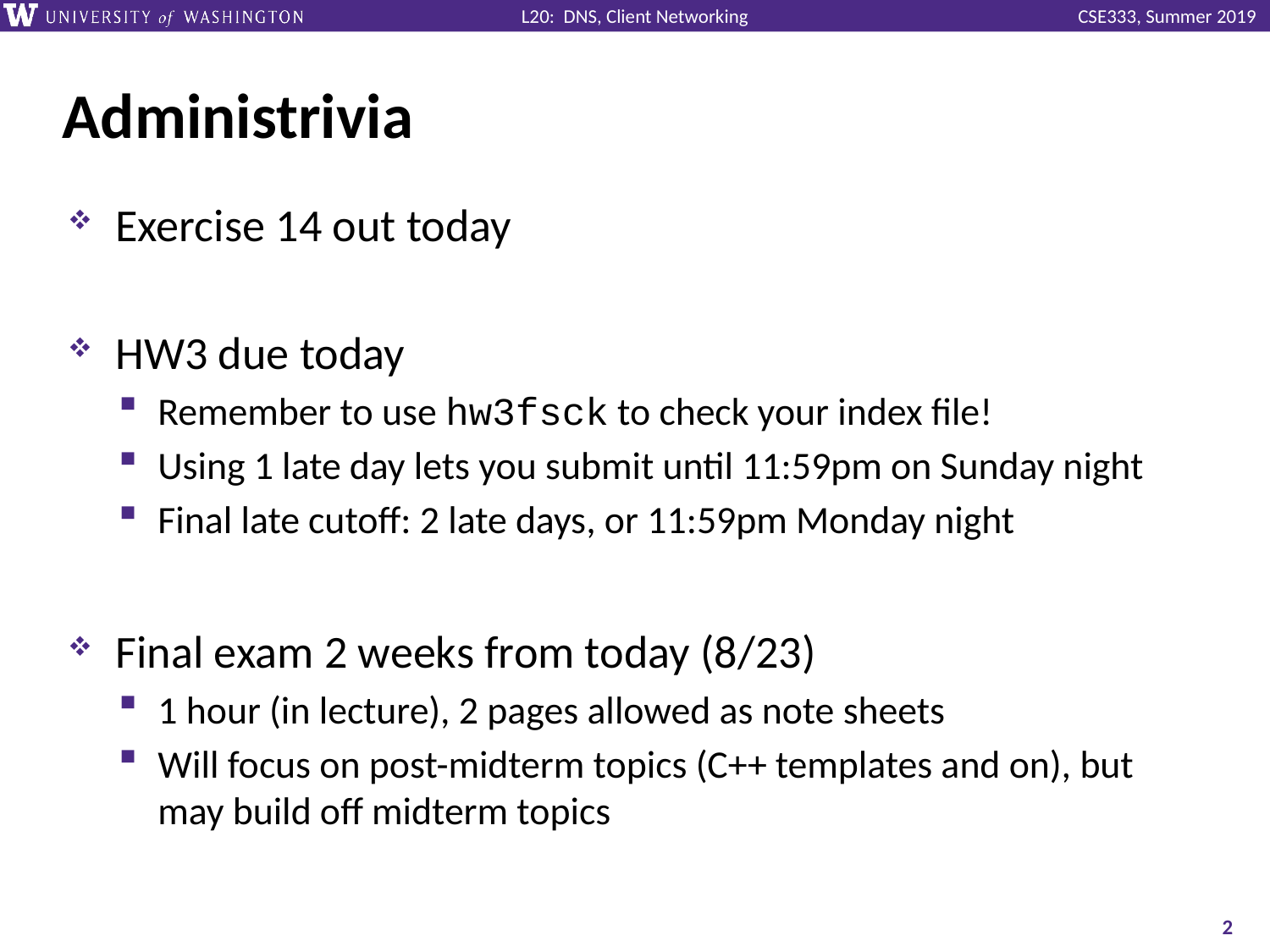

# Administrivia
Exercise 14 out today

HW3 due today
Remember to use hw3fsck to check your index file!
Using 1 late day lets you submit until 11:59pm on Sunday night
Final late cutoff: 2 late days, or 11:59pm Monday night

Final exam 2 weeks from today (8/23)
1 hour (in lecture), 2 pages allowed as note sheets
Will focus on post-midterm topics (C++ templates and on), but may build off midterm topics
2